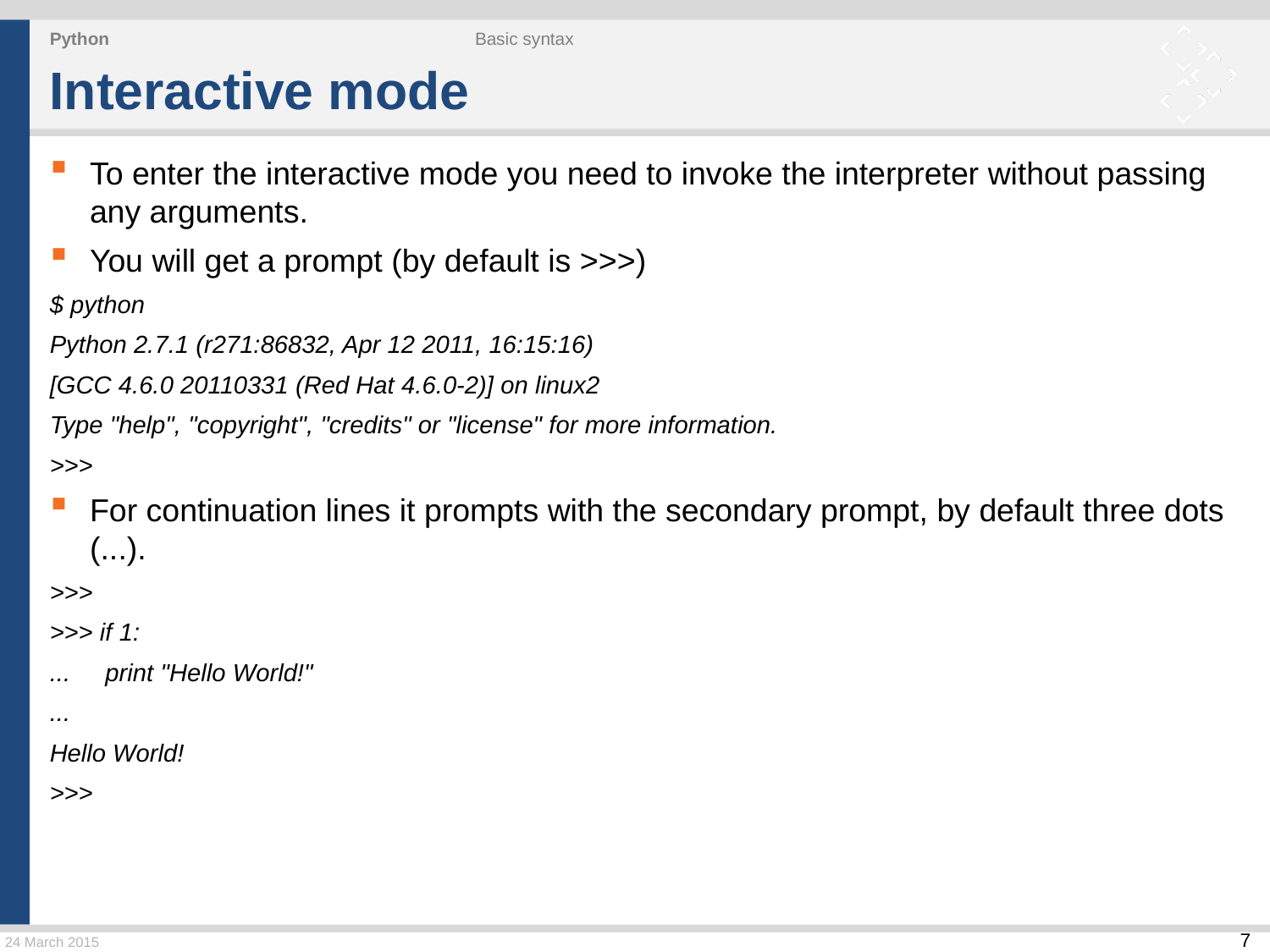

Python
Basic syntax
Interactive mode
To enter the interactive mode you need to invoke the interpreter without passing any arguments.
You will get a prompt (by default is >>>)
$ python
Python 2.7.1 (r271:86832, Apr 12 2011, 16:15:16)
[GCC 4.6.0 20110331 (Red Hat 4.6.0-2)] on linux2
Type "help", "copyright", "credits" or "license" for more information.
>>>
For continuation lines it prompts with the secondary prompt, by default three dots (...).
>>>
>>> if 1:
...     print "Hello World!"
...
Hello World!
>>>

24 March 2015